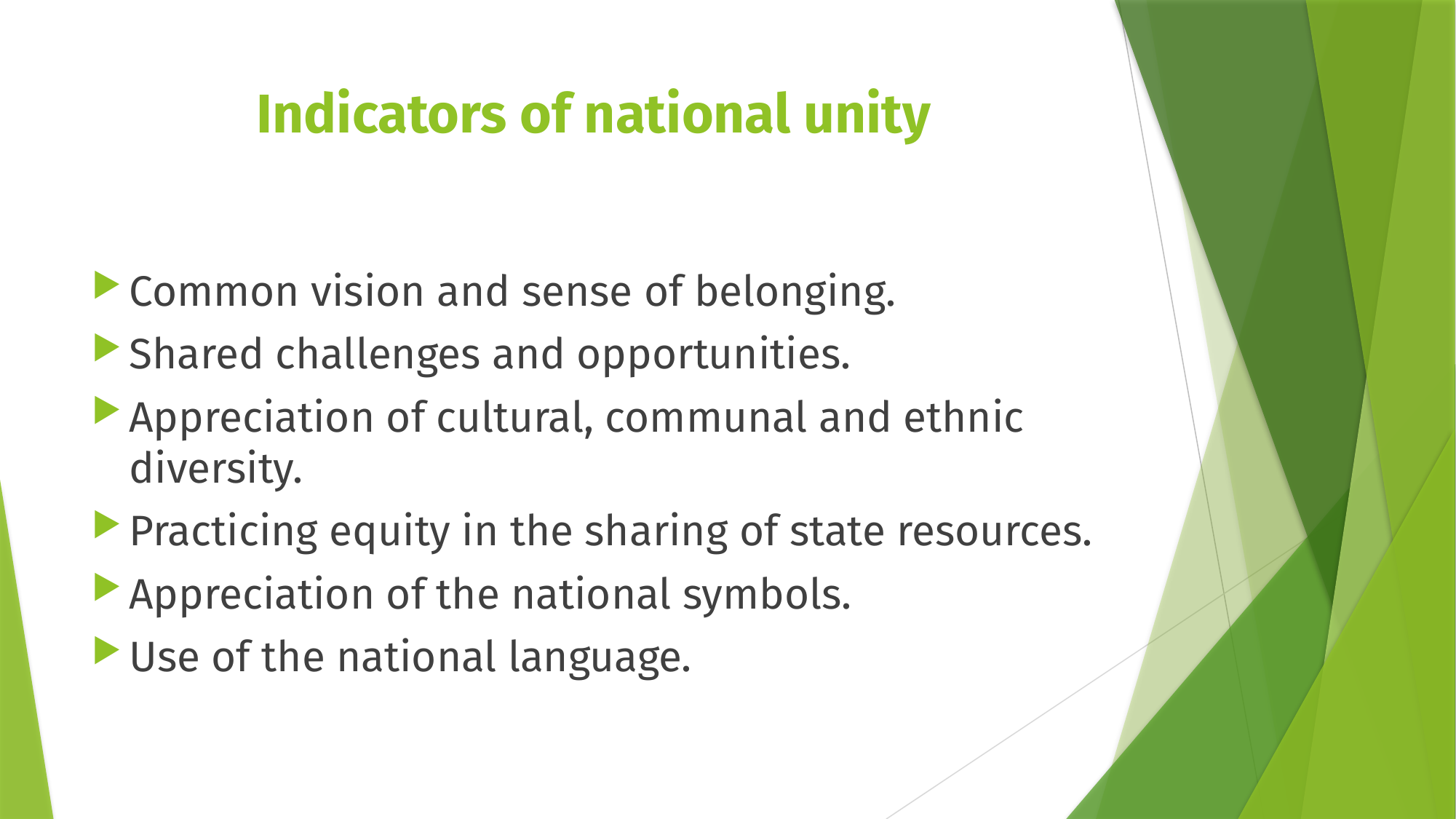

# Indicators of national unity
Common vision and sense of belonging.
Shared challenges and opportunities.
Appreciation of cultural, communal and ethnic diversity.
Practicing equity in the sharing of state resources.
Appreciation of the national symbols.
Use of the national language.